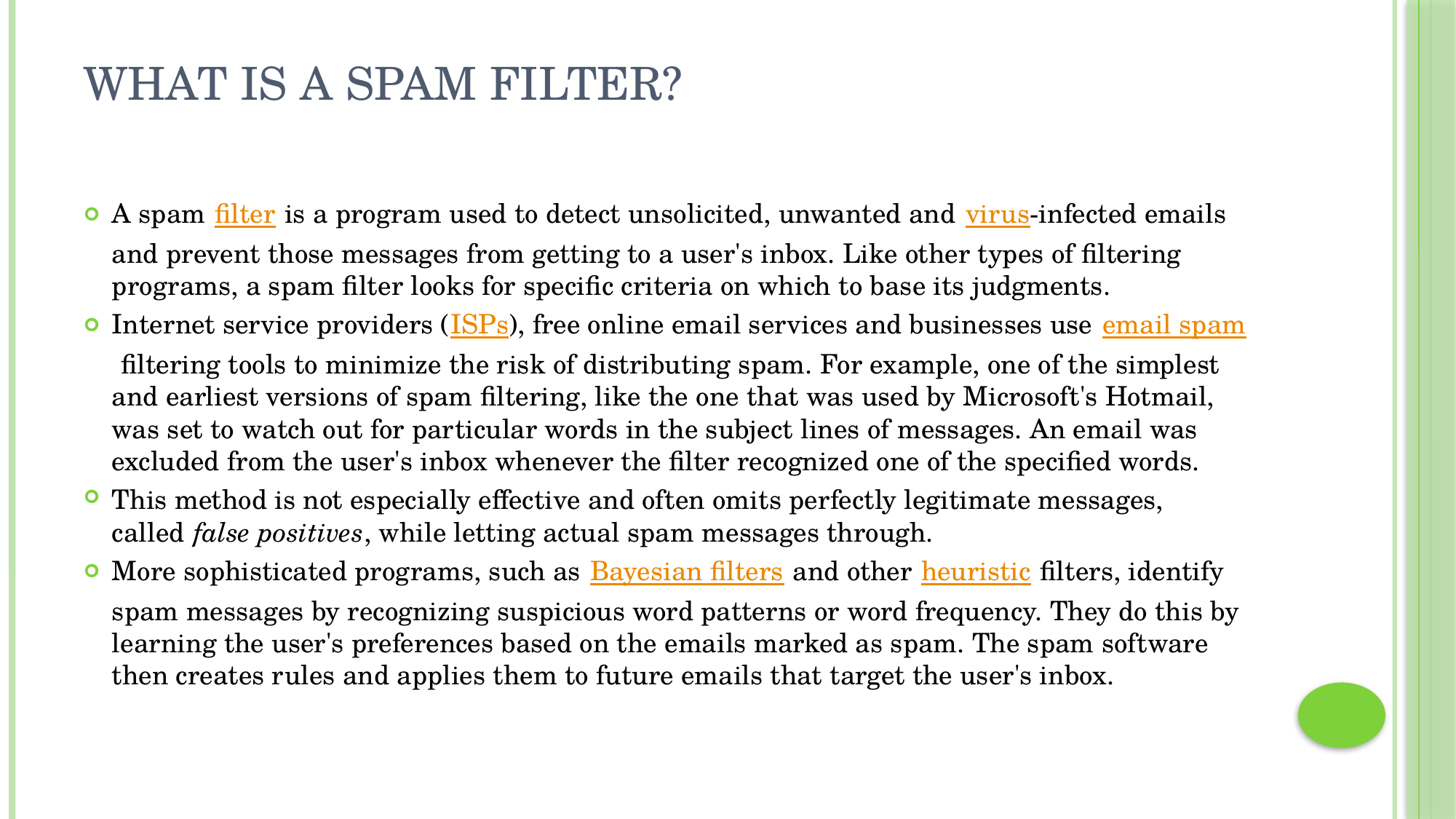

# What is a spam filter?
A spam filter is a program used to detect unsolicited, unwanted and virus-infected emails and prevent those messages from getting to a user's inbox. Like other types of filtering programs, a spam filter looks for specific criteria on which to base its judgments.
Internet service providers (ISPs), free online email services and businesses use email spam filtering tools to minimize the risk of distributing spam. For example, one of the simplest and earliest versions of spam filtering, like the one that was used by Microsoft's Hotmail, was set to watch out for particular words in the subject lines of messages. An email was excluded from the user's inbox whenever the filter recognized one of the specified words.
This method is not especially effective and often omits perfectly legitimate messages, called false positives, while letting actual spam messages through.
More sophisticated programs, such as Bayesian filters and other heuristic filters, identify spam messages by recognizing suspicious word patterns or word frequency. They do this by learning the user's preferences based on the emails marked as spam. The spam software then creates rules and applies them to future emails that target the user's inbox.